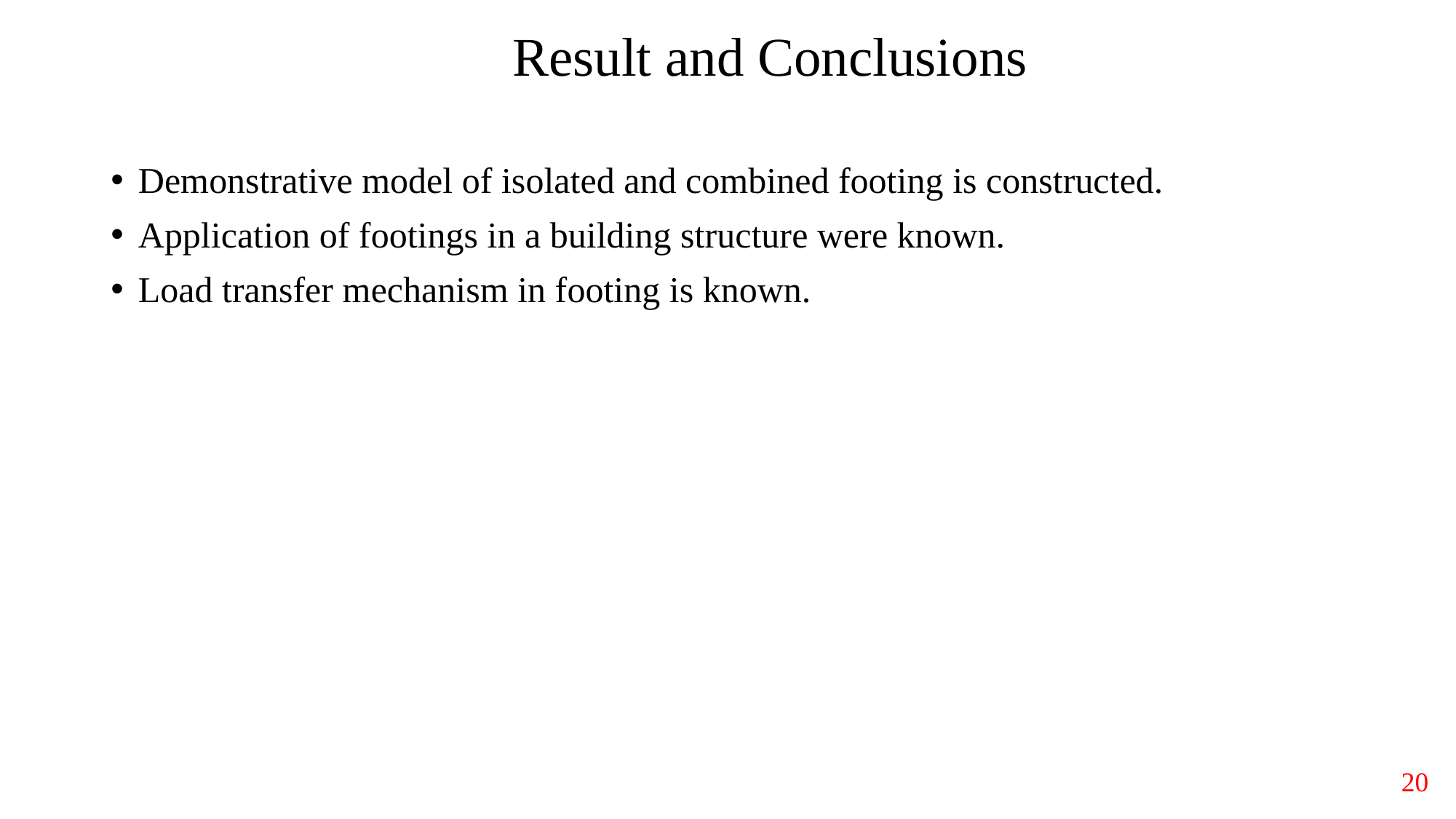

# Result and Conclusions
Demonstrative model of isolated and combined footing is constructed.
Application of footings in a building structure were known.
Load transfer mechanism in footing is known.

20